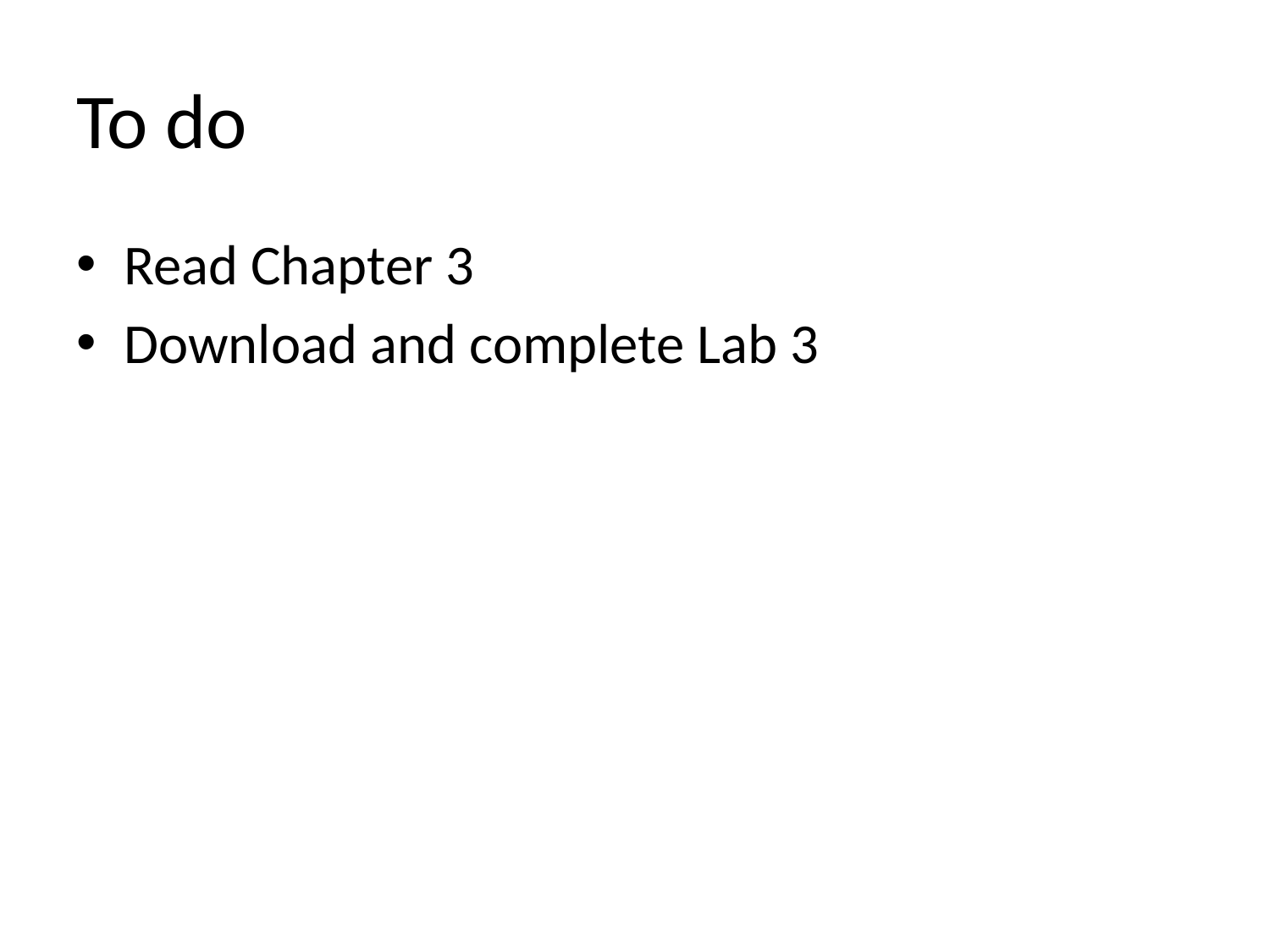

# To do
Read Chapter 3
Download and complete Lab 3